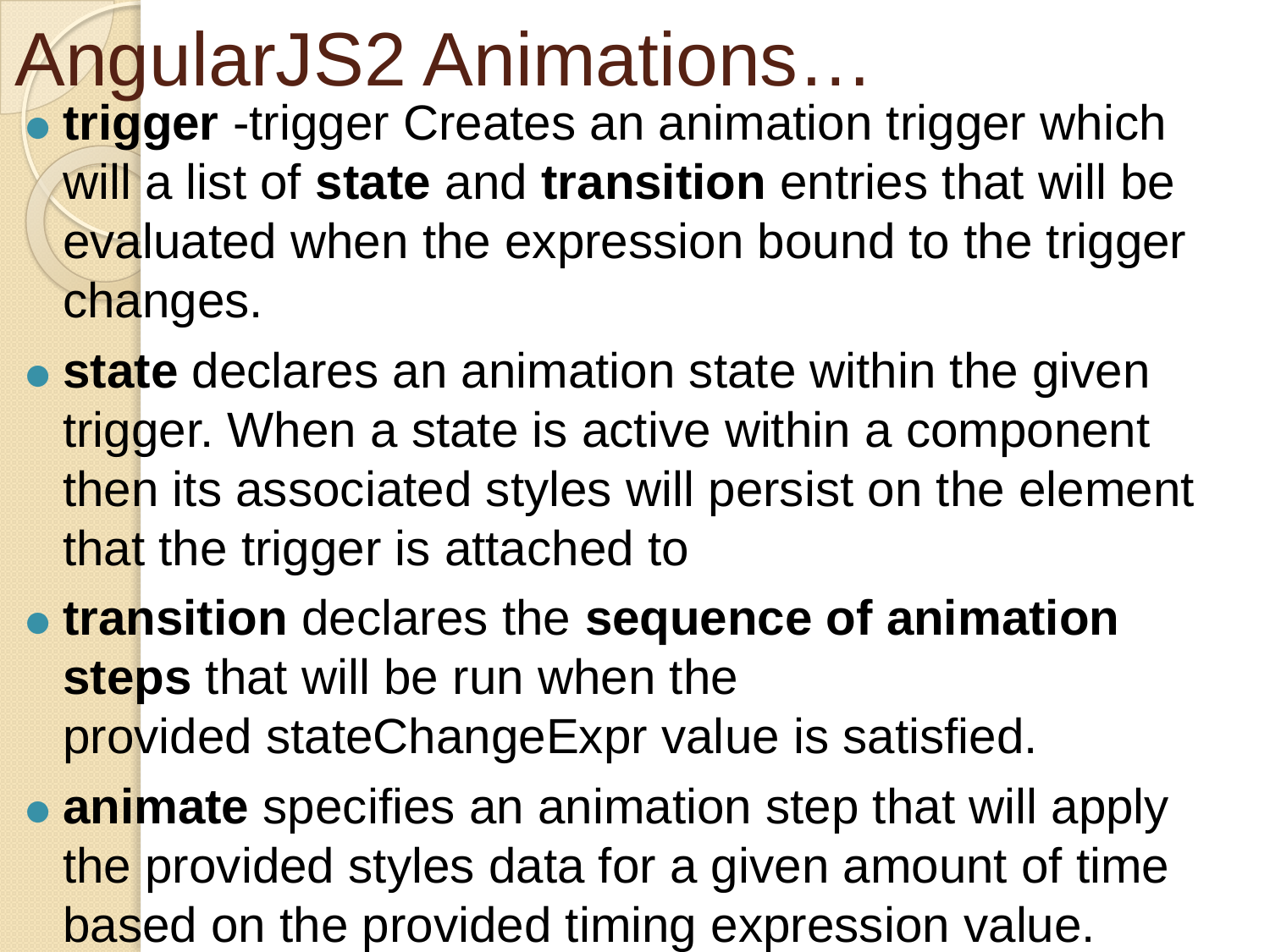

# AngularJS2 Animations…
trigger -trigger Creates an animation trigger which will a list of state and transition entries that will be evaluated when the expression bound to the trigger changes.
state declares an animation state within the given trigger. When a state is active within a component then its associated styles will persist on the element that the trigger is attached to
transition declares the sequence of animation steps that will be run when the provided stateChangeExpr value is satisfied.
animate specifies an animation step that will apply the provided styles data for a given amount of time based on the provided timing expression value.